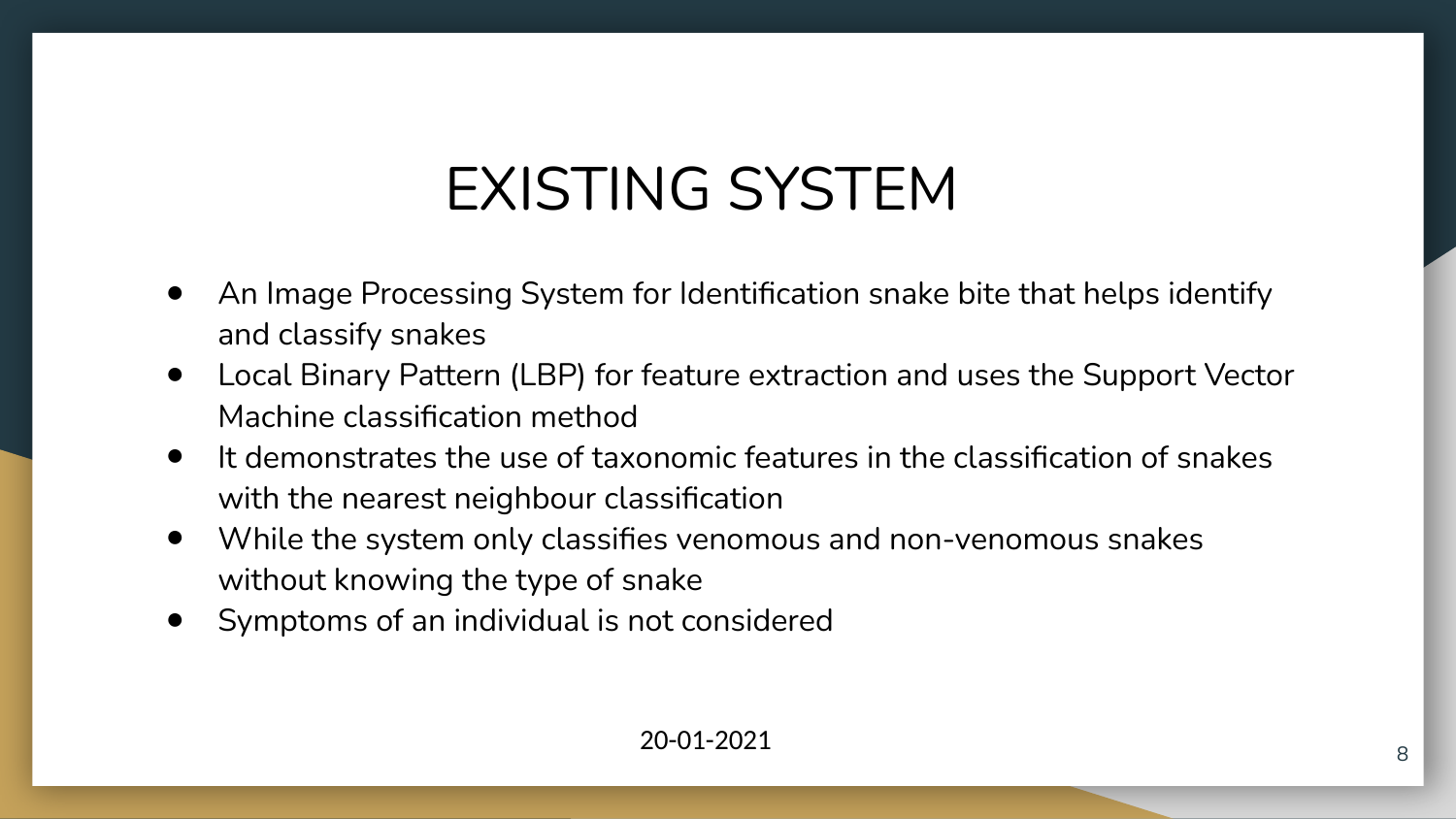

# EXISTING SYSTEM
An Image Processing System for Identification snake bite that helps identify and classify snakes
Local Binary Pattern (LBP) for feature extraction and uses the Support Vector Machine classification method
It demonstrates the use of taxonomic features in the classification of snakes with the nearest neighbour classification
While the system only classifies venomous and non-venomous snakes without knowing the type of snake
Symptoms of an individual is not considered
20-01-2021
8